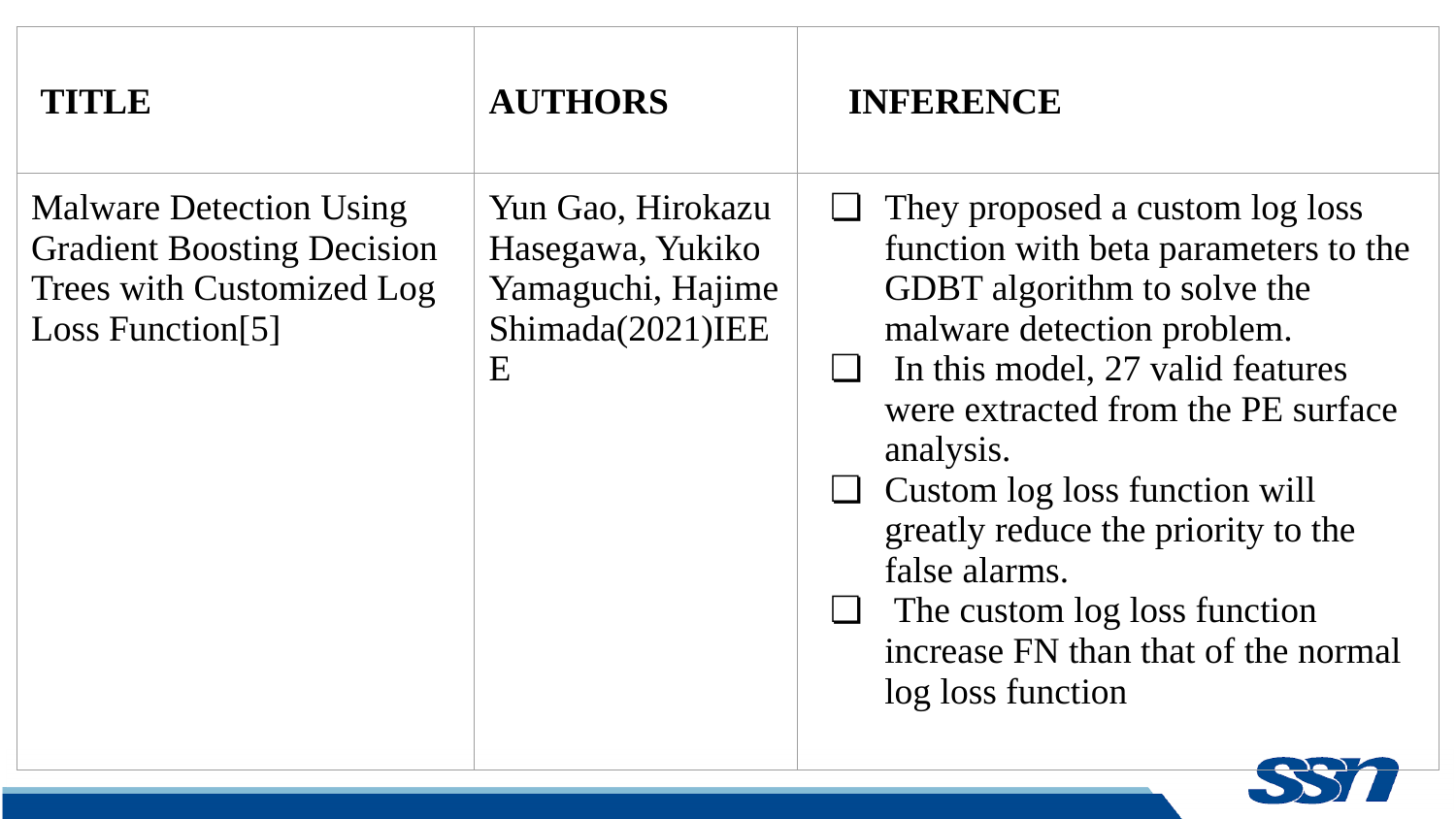

| TITLE | AUTHORS | INFERENCE |
| --- | --- | --- |
| Malware Detection Using Gradient Boosting Decision Trees with Customized Log Loss Function[5] | Yun Gao, Hirokazu Hasegawa, Yukiko Yamaguchi, Hajime Shimada(2021)IEEE | They proposed a custom log loss function with beta parameters to the GDBT algorithm to solve the malware detection problem. In this model, 27 valid features were extracted from the PE surface analysis. Custom log loss function will greatly reduce the priority to the false alarms. The custom log loss function increase FN than that of the normal log loss function |
#